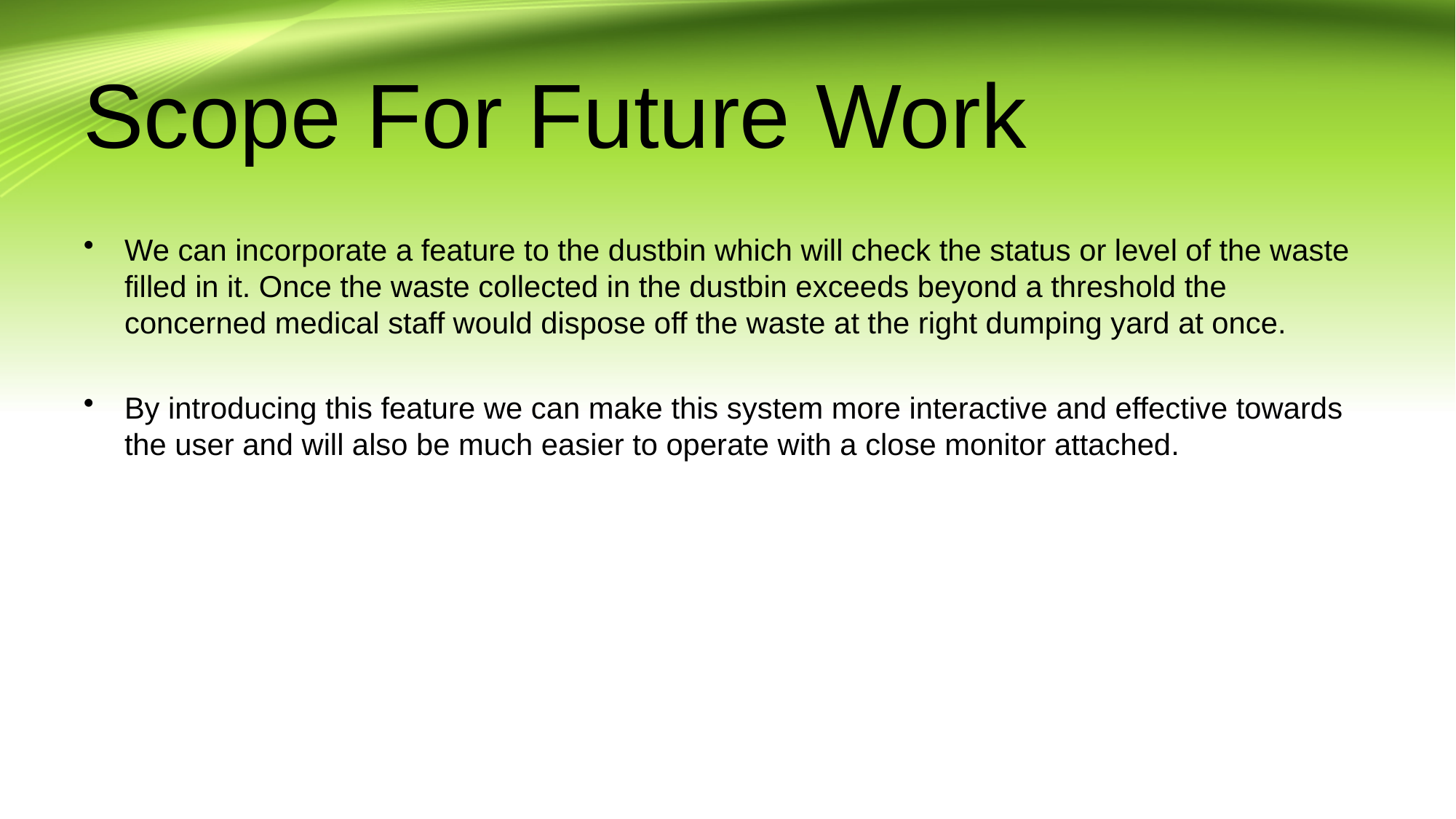

# Scope For Future Work

We can incorporate a feature to the dustbin which will check the status or level of the waste filled in it. Once the waste collected in the dustbin exceeds beyond a threshold the concerned medical staff would dispose off the waste at the right dumping yard at once.

By introducing this feature we can make this system more interactive and effective towards the user and will also be much easier to operate with a close monitor attached.